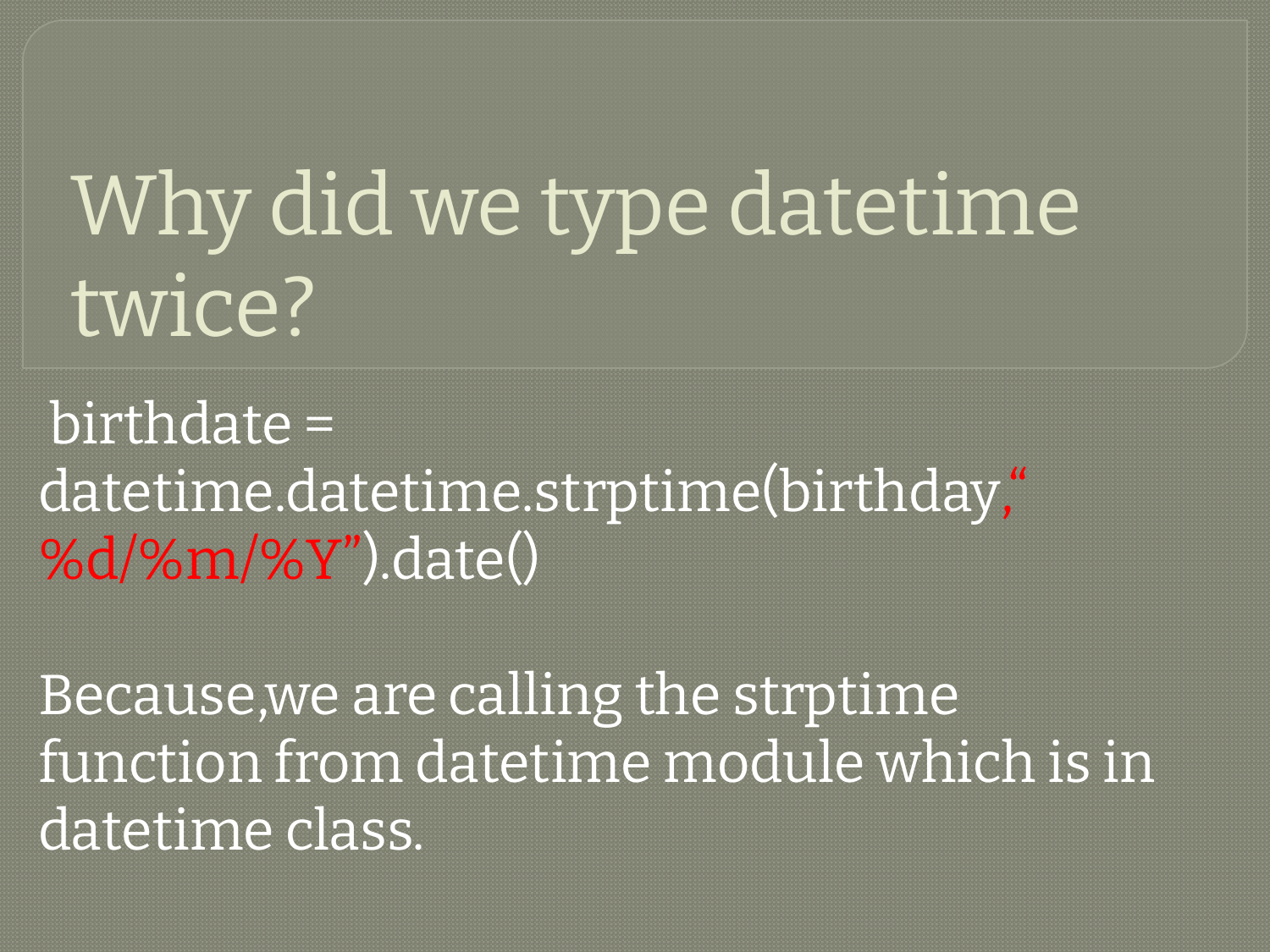

# Why did we type datetime twice?
 birthdate = datetime.datetime.strptime(birthday,“ %d/%m/%Y”).date()

Because,we are calling the strptime function from datetime module which is in datetime class.